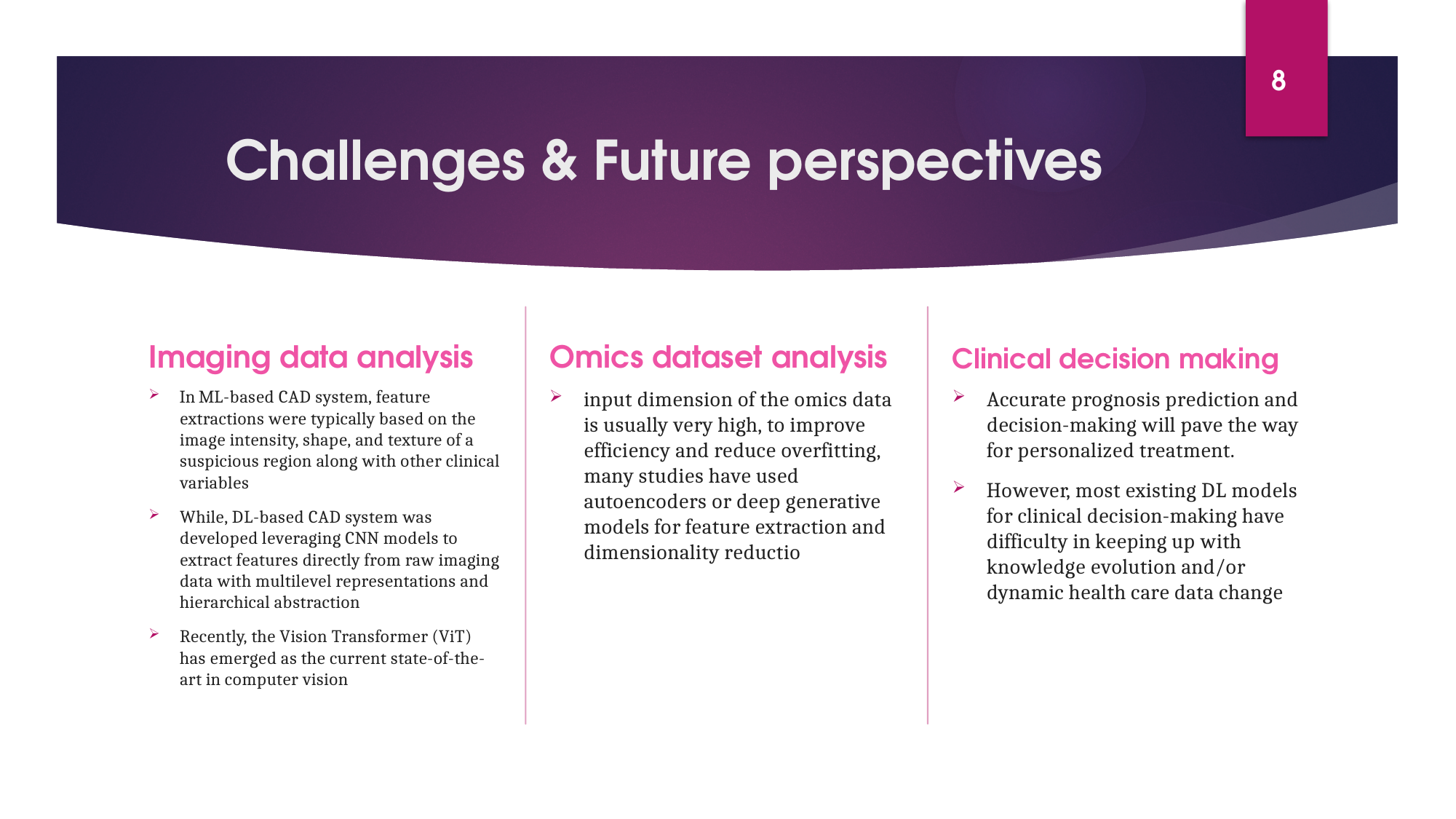

8
# Challenges & Future perspectives
Omics dataset analysis
Clinical decision making
Imaging data analysis
Accurate prognosis prediction and decision-making will pave the way for personalized treatment.
However, most existing DL models for clinical decision-making have difficulty in keeping up with knowledge evolution and/or dynamic health care data change
input dimension of the omics data is usually very high, to improve efficiency and reduce overfitting, many studies have used autoencoders or deep generative models for feature extraction and dimensionality reductio

In ML-based CAD system, feature extractions were typically based on the image intensity, shape, and texture of a suspicious region along with other clinical variables
While, DL-based CAD system was developed leveraging CNN models to extract features directly from raw imaging data with multilevel representations and hierarchical abstraction
Recently, the Vision Transformer (ViT) has emerged as the current state-of-the-art in computer vision